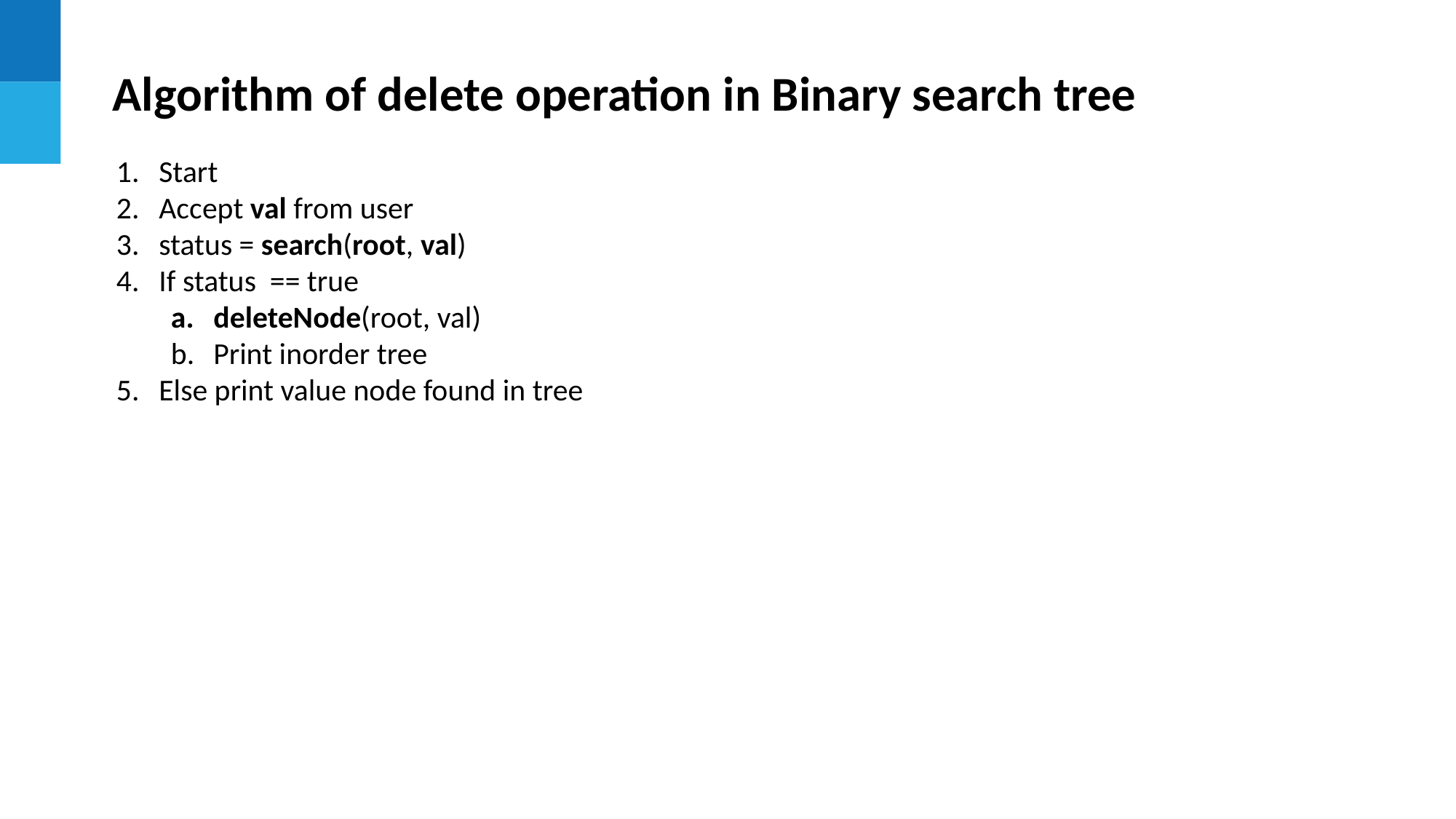

Algorithm of delete operation in Binary search tree
Start
Accept val from user
status = search(root, val)
If status  == true
deleteNode(root, val)
Print inorder tree
Else print value node found in tree